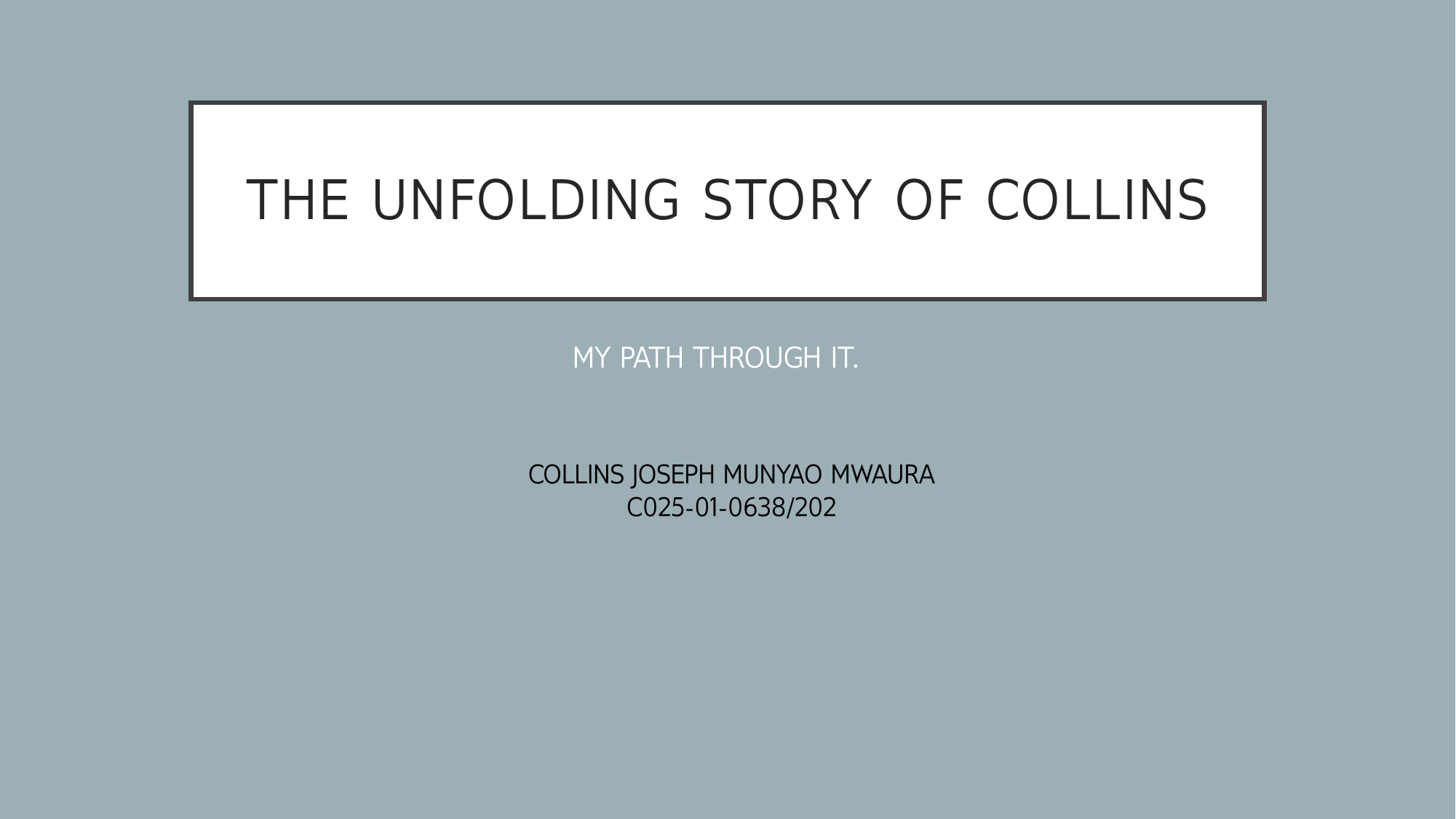

# The unfolding story of collins
MY PATH THROUGH IT.
COLLINS JOSEPH MUNYAO MWAURA
C025-01-0638/202